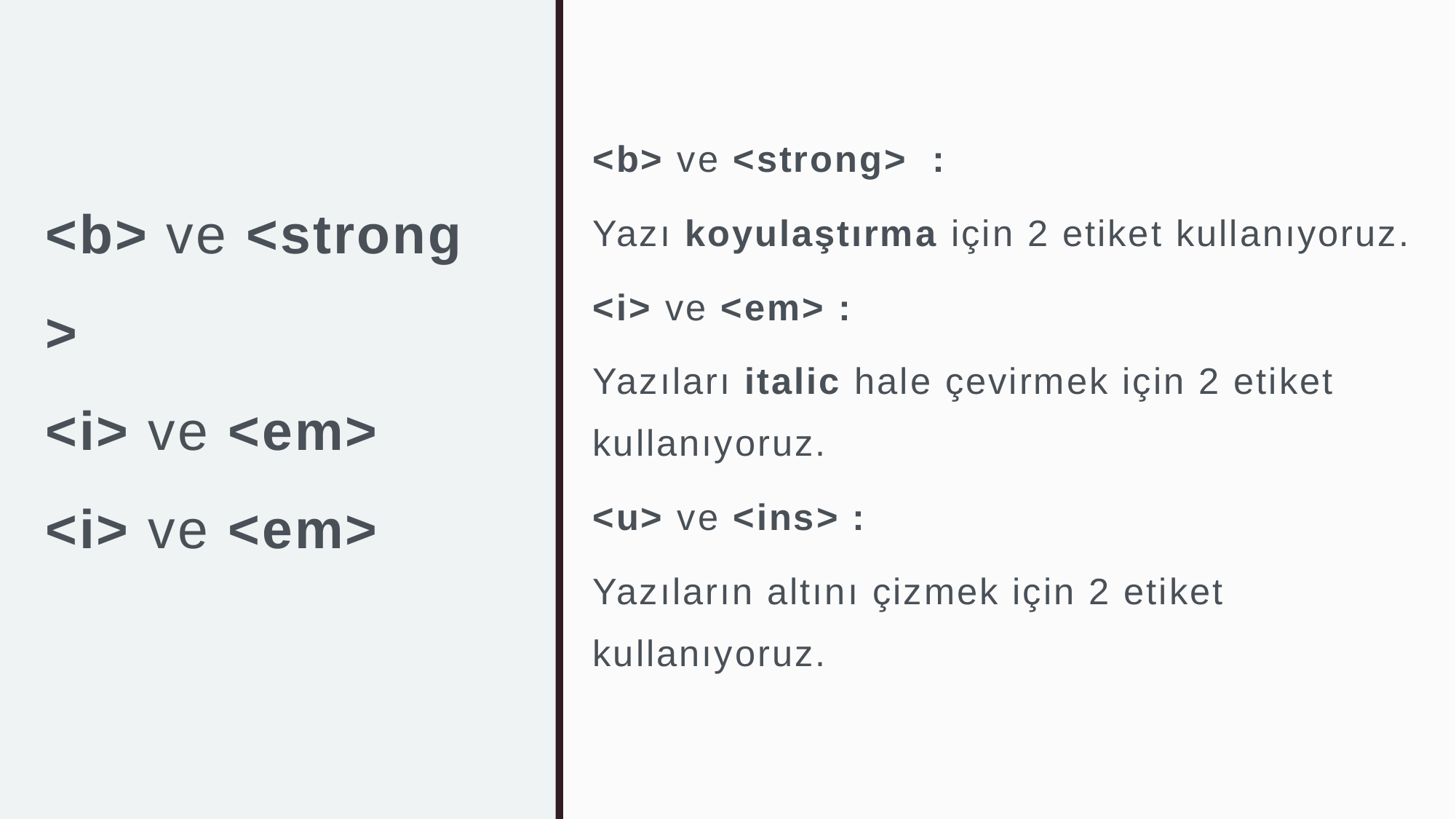

# <b> ve <strong>  <i> ve <em>  <i> ve <em>
<b> ve <strong>  :
Yazı koyulaştırma için 2 etiket kullanıyoruz.
<i> ve <em> :
Yazıları italic hale çevirmek için 2 etiket kullanıyoruz.
<u> ve <ins> :
Yazıların altını çizmek için 2 etiket kullanıyoruz.